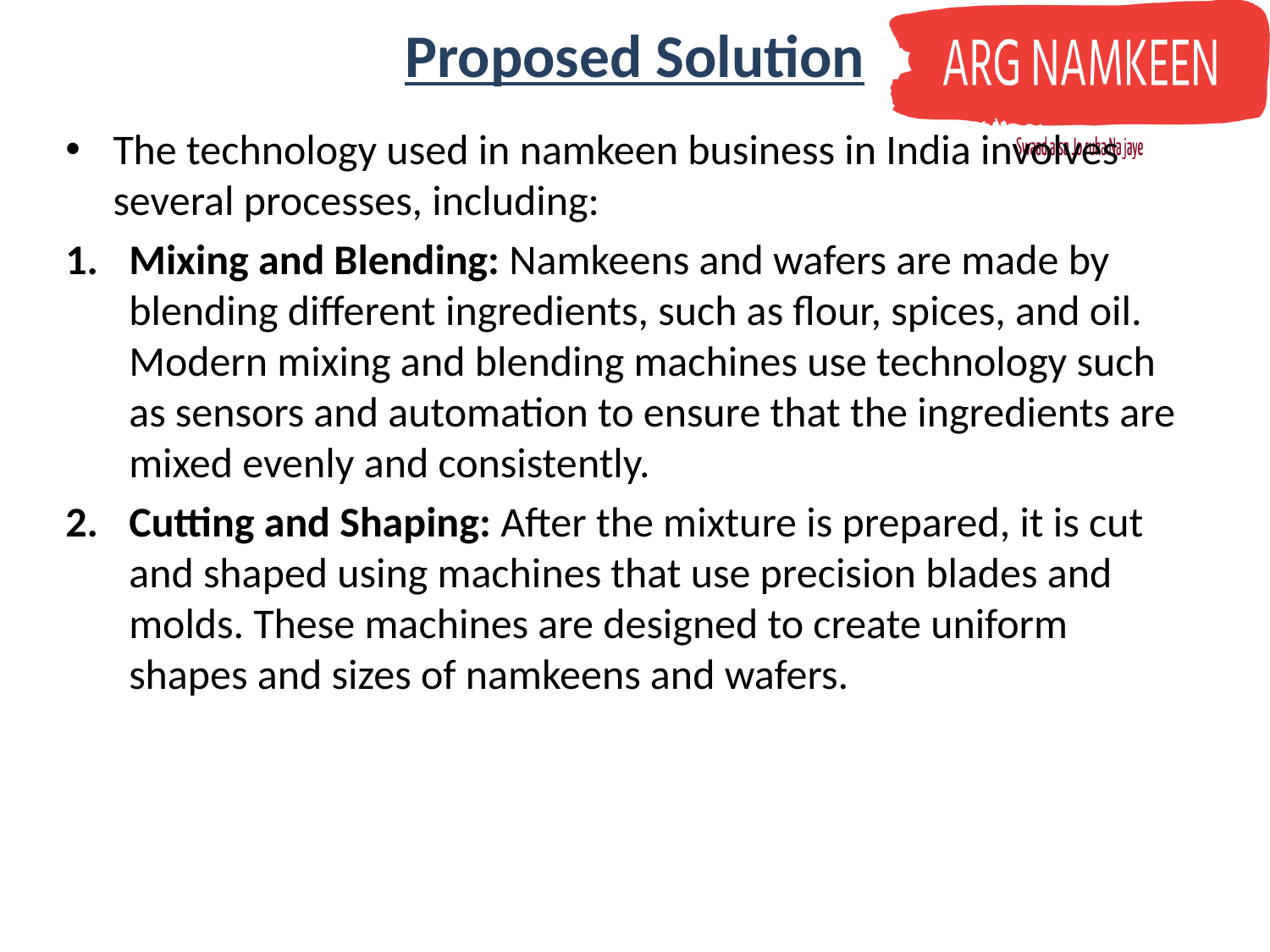

# Proposed Solution
The technology used in namkeen business in India involves several processes, including:
Mixing and Blending: Namkeens and wafers are made by blending different ingredients, such as flour, spices, and oil. Modern mixing and blending machines use technology such as sensors and automation to ensure that the ingredients are mixed evenly and consistently.
Cutting and Shaping: After the mixture is prepared, it is cut and shaped using machines that use precision blades and molds. These machines are designed to create uniform shapes and sizes of namkeens and wafers.